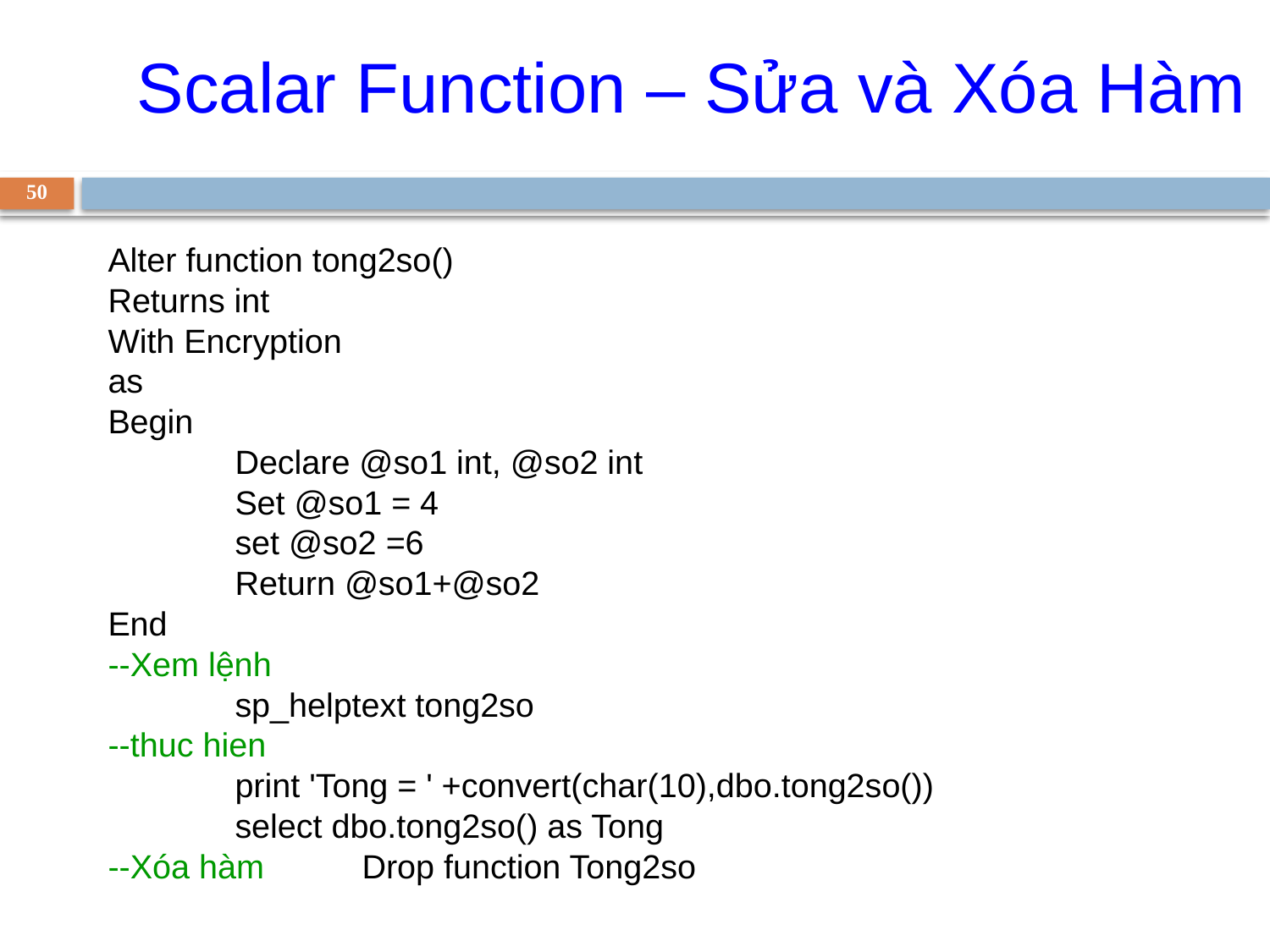

Scalar Function – Sửa và Xóa Hàm
50
Alter function tong2so()
Returns int
With Encryption
as
Begin
	Declare @so1 int, @so2 int
	Set @so1 = 4
	set @so2 =6
	Return @so1+@so2
End
--Xem lệnh
	sp_helptext tong2so
--thuc hien
	print 'Tong = ' +convert(char(10),dbo.tong2so())
	select dbo.tong2so() as Tong
--Xóa hàm 	Drop function Tong2so